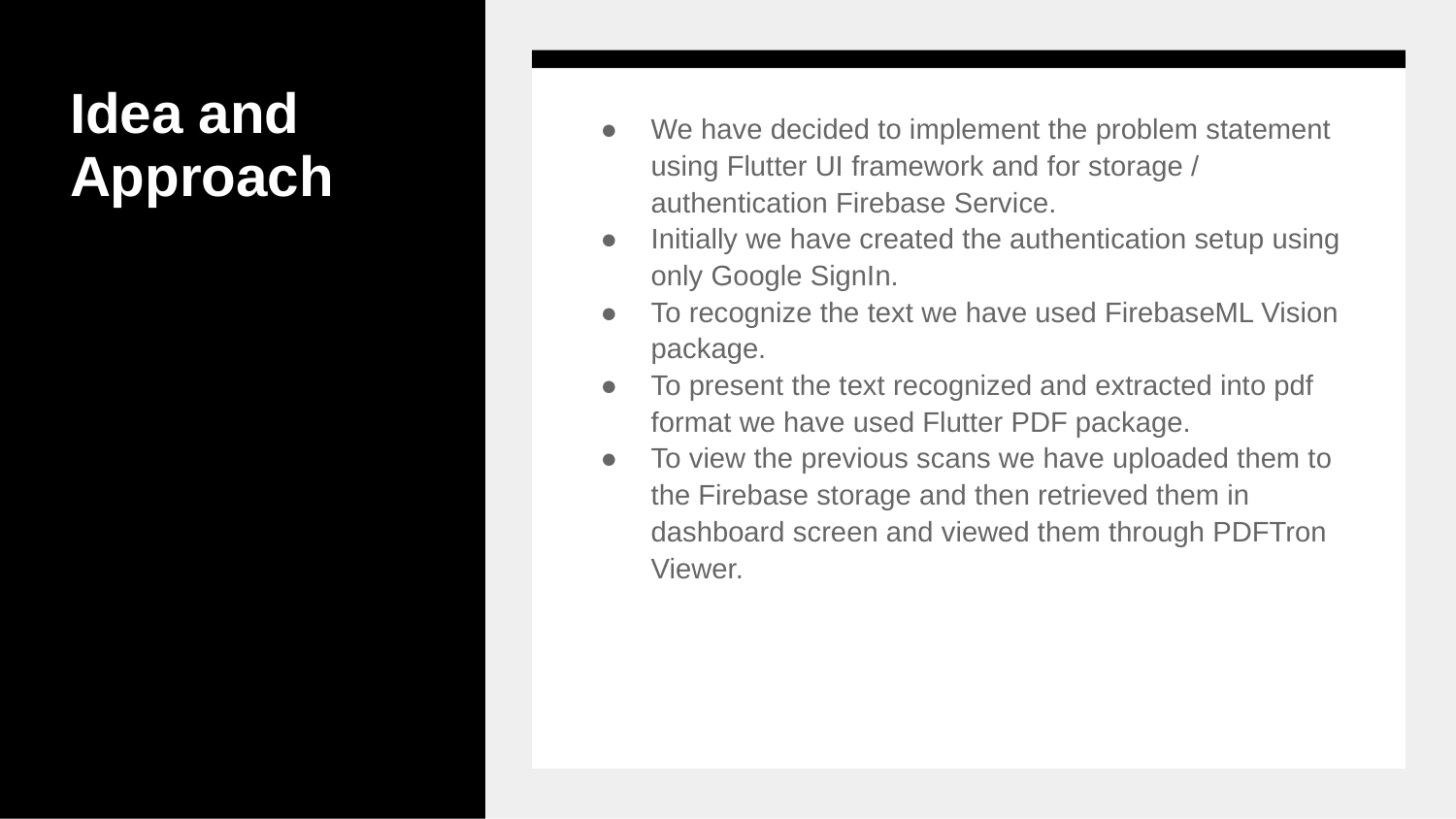

# Idea and Approach
We have decided to implement the problem statement using Flutter UI framework and for storage / authentication Firebase Service.
Initially we have created the authentication setup using only Google SignIn.
To recognize the text we have used FirebaseML Vision package.
To present the text recognized and extracted into pdf format we have used Flutter PDF package.
To view the previous scans we have uploaded them to the Firebase storage and then retrieved them in dashboard screen and viewed them through PDFTron Viewer.